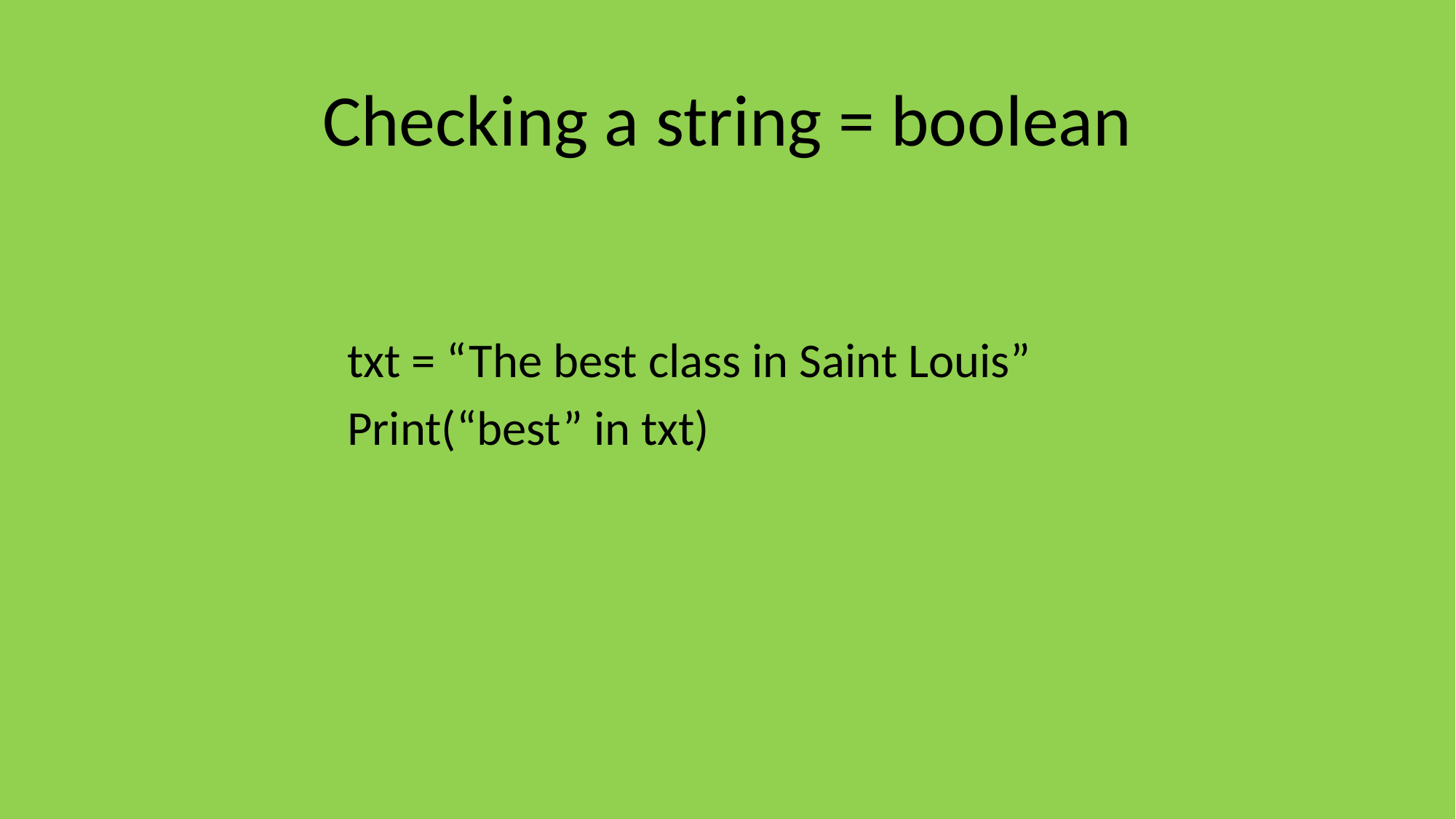

# Checking a string = boolean
txt = “The best class in Saint Louis”
Print(“best” in txt)